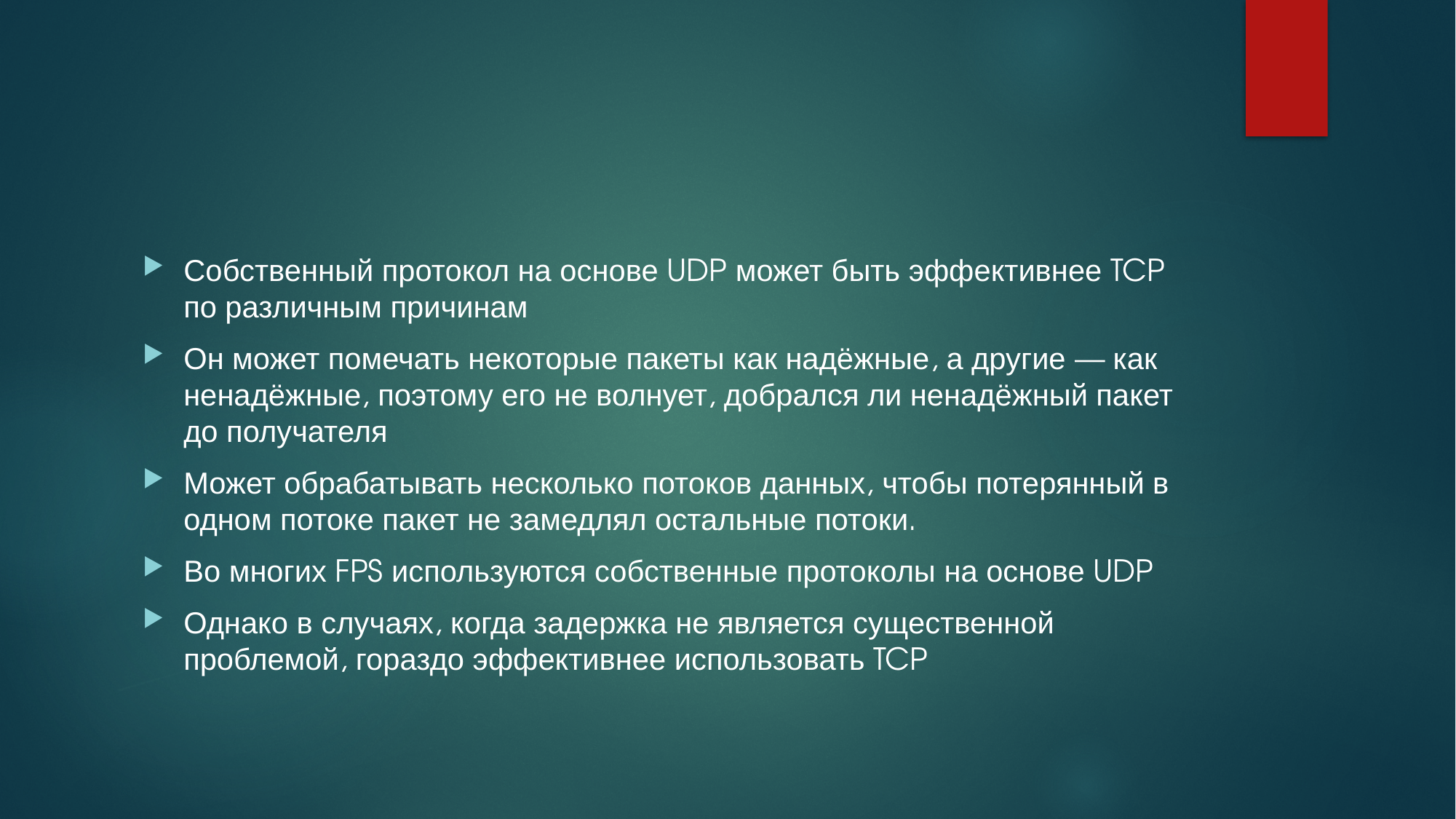

#
Собственный протокол на основе UDP может быть эффективнее TCP по различным причинам
Он может помечать некоторые пакеты как надёжные, а другие — как ненадёжные, поэтому его не волнует, добрался ли ненадёжный пакет до получателя
Может обрабатывать несколько потоков данных, чтобы потерянный в одном потоке пакет не замедлял остальные потоки.
Во многих FPS используются собственные протоколы на основе UDP
Однако в случаях, когда задержка не является существенной проблемой, гораздо эффективнее использовать TCP